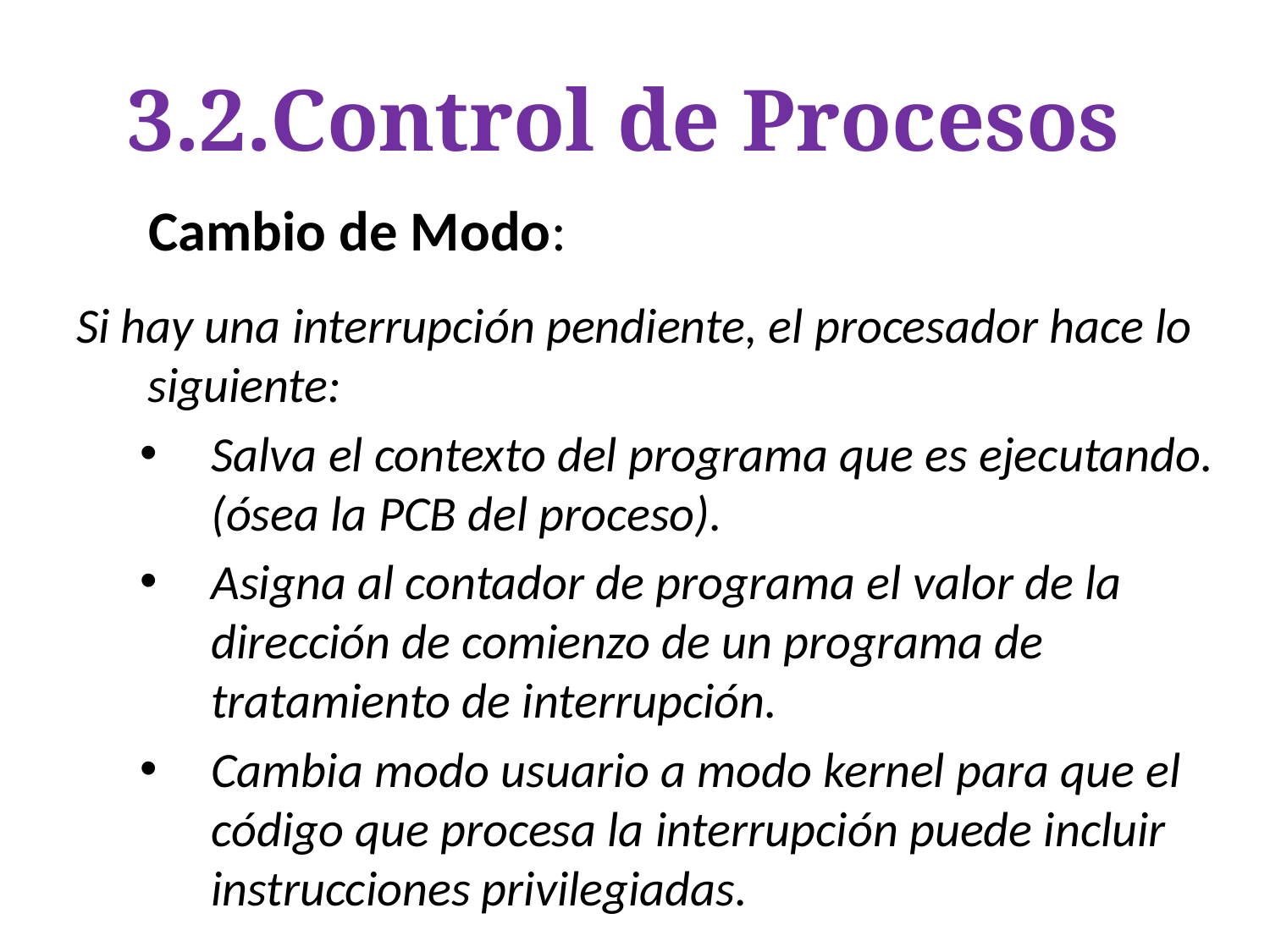

# 3.2.Control de Procesos
 Cambio de Modo:

Si hay una interrupción pendiente, el procesador hace lo siguiente:
Salva el contexto del programa que es ejecutando.(ósea la PCB del proceso).
Asigna al contador de programa el valor de la dirección de comienzo de un programa de tratamiento de interrupción.
Cambia modo usuario a modo kernel para que el código que procesa la interrupción puede incluir instrucciones privilegiadas.